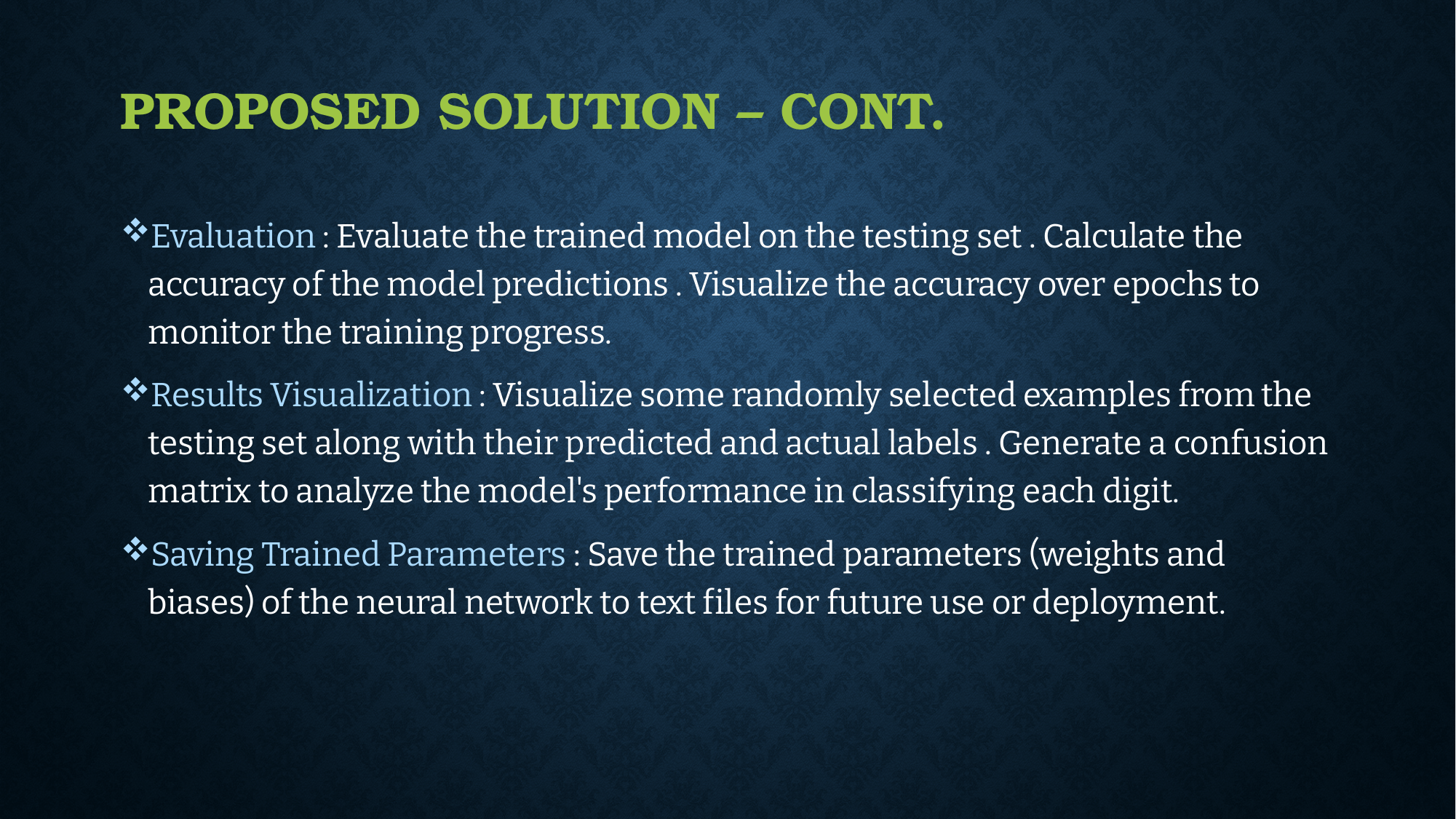

# Proposed solution – cont.
Evaluation : Evaluate the trained model on the testing set . Calculate the accuracy of the model predictions . Visualize the accuracy over epochs to monitor the training progress.
Results Visualization : Visualize some randomly selected examples from the testing set along with their predicted and actual labels . Generate a confusion matrix to analyze the model's performance in classifying each digit.
Saving Trained Parameters : Save the trained parameters (weights and biases) of the neural network to text files for future use or deployment.